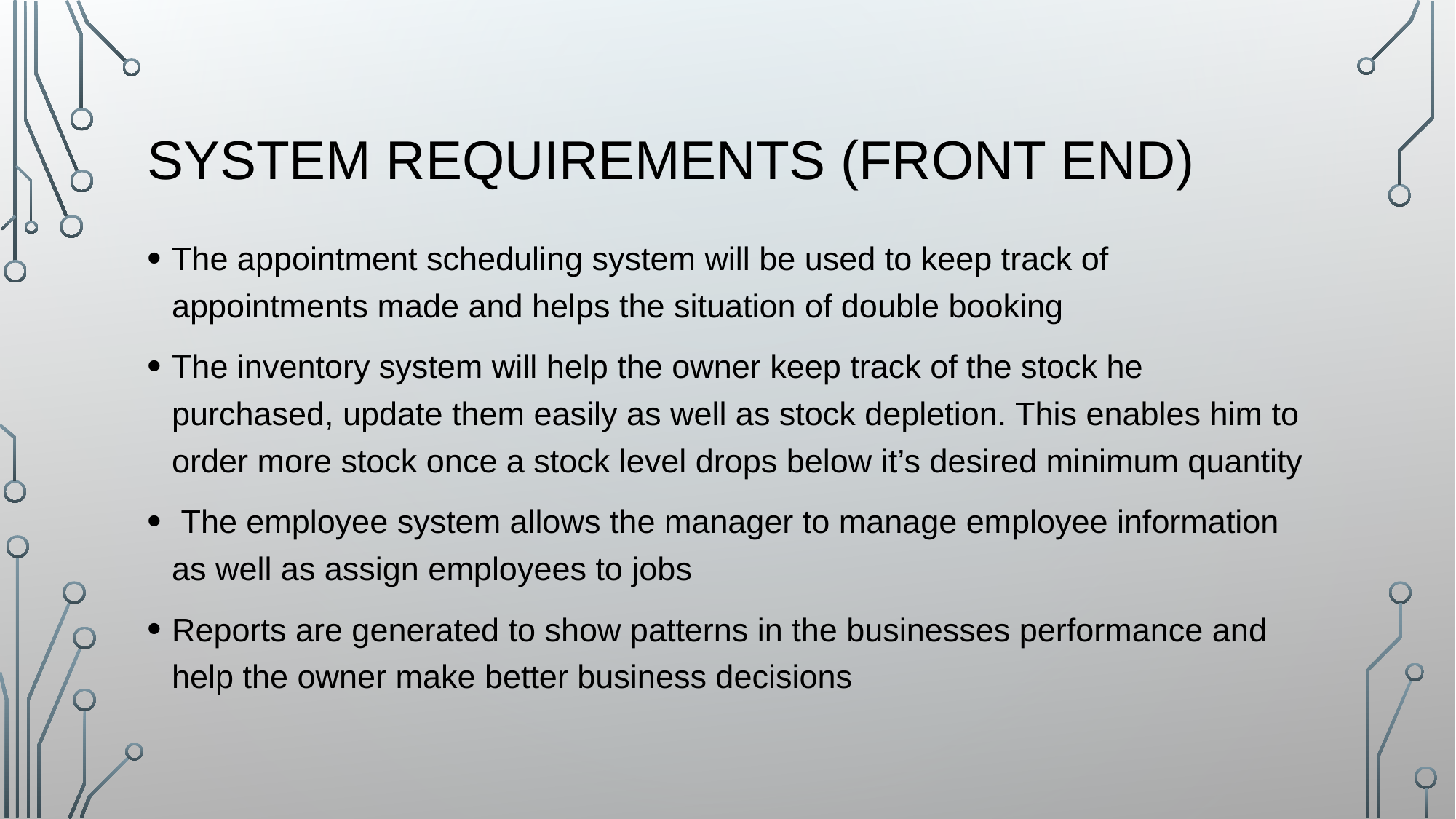

# System Requirements (Front end)
The appointment scheduling system will be used to keep track of appointments made and helps the situation of double booking
The inventory system will help the owner keep track of the stock he purchased, update them easily as well as stock depletion. This enables him to order more stock once a stock level drops below it’s desired minimum quantity
 The employee system allows the manager to manage employee information as well as assign employees to jobs
Reports are generated to show patterns in the businesses performance and help the owner make better business decisions